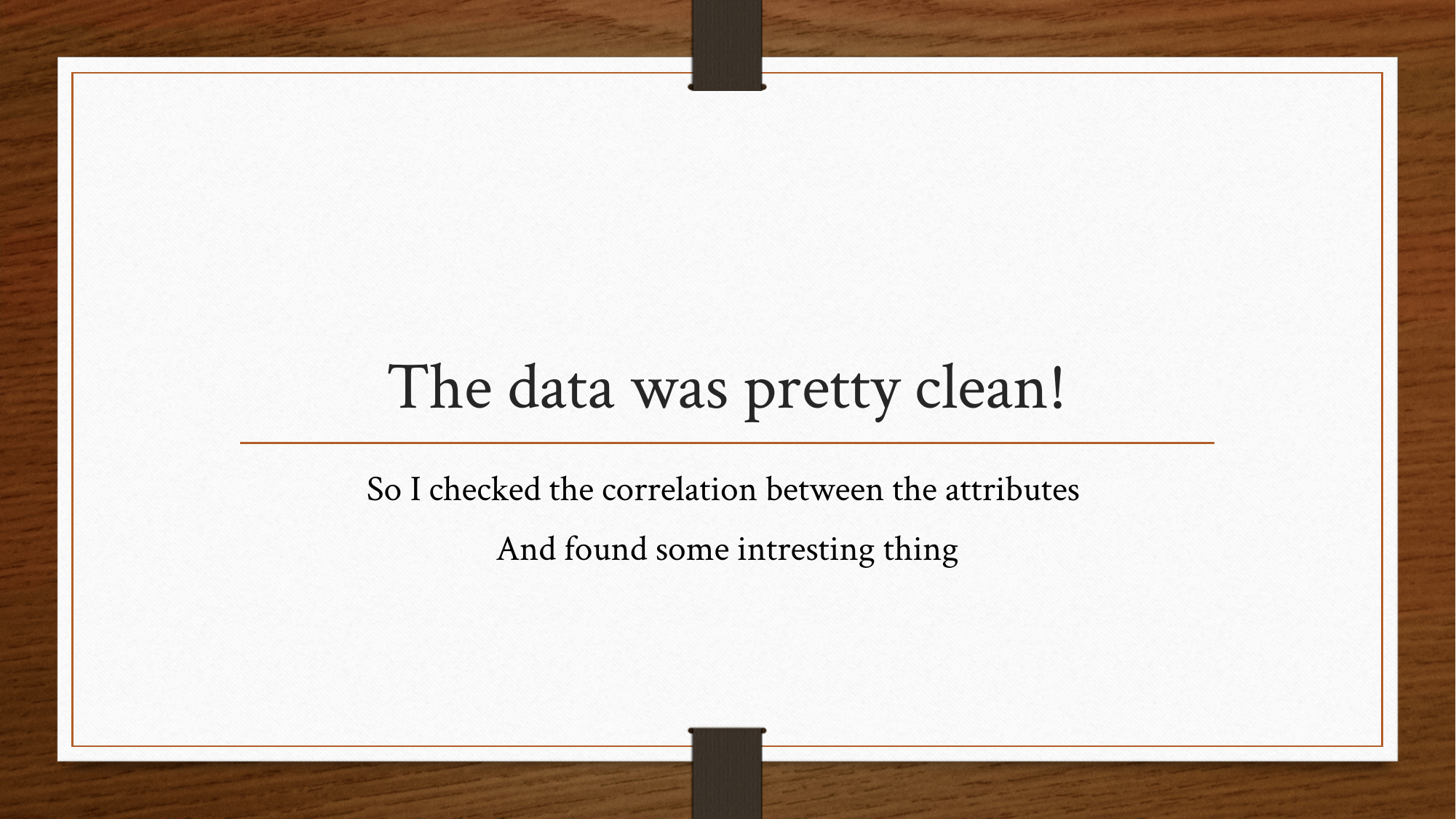

# The data was pretty clean!
So I checked the correlation between the attributes
And found some intresting thing